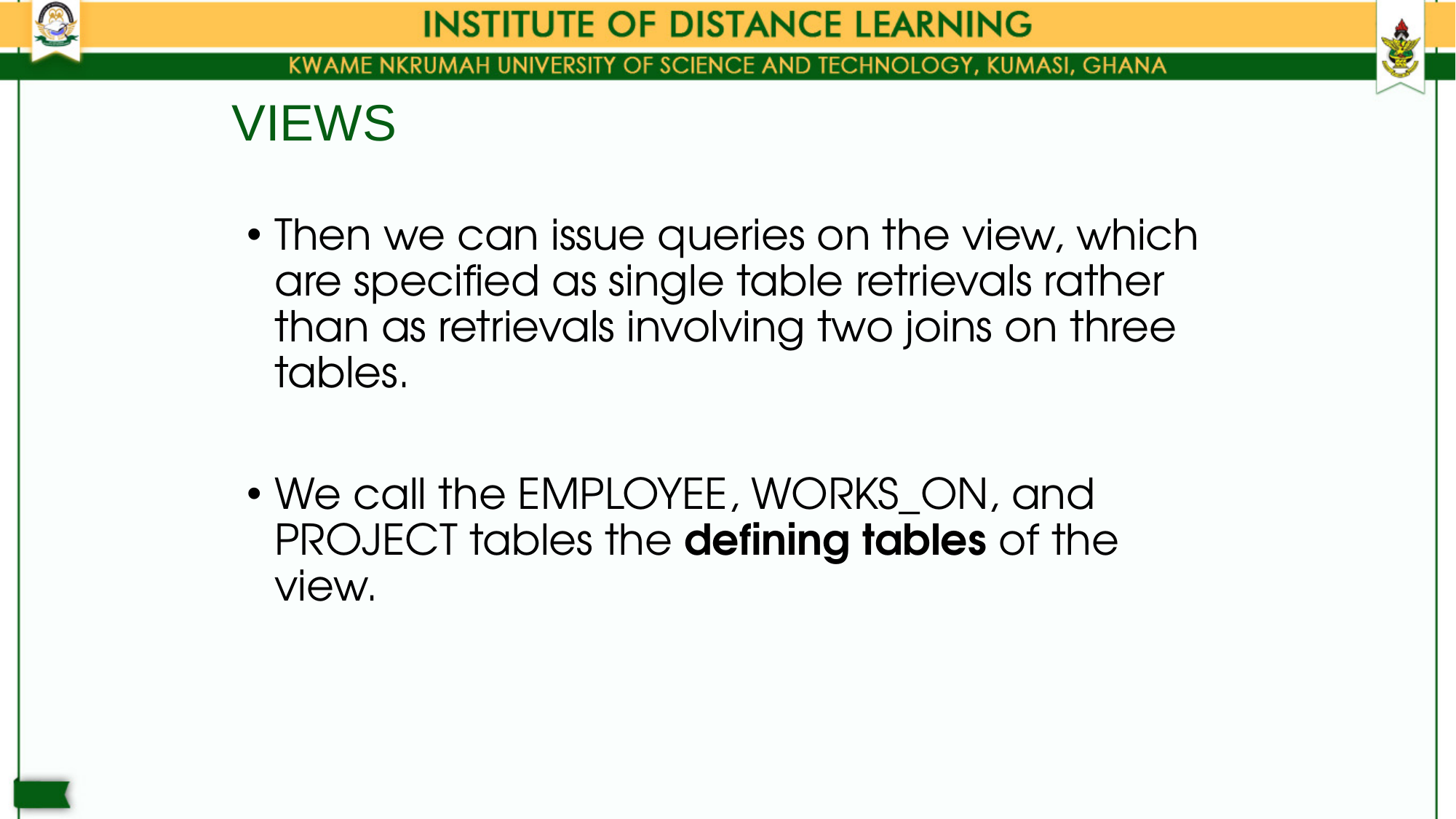

# VIEWS
Then we can issue queries on the view, which are specified as single table retrievals rather than as retrievals involving two joins on three tables.

We call the EMPLOYEE, WORKS_ON, and PROJECT tables the defining tables of the view.